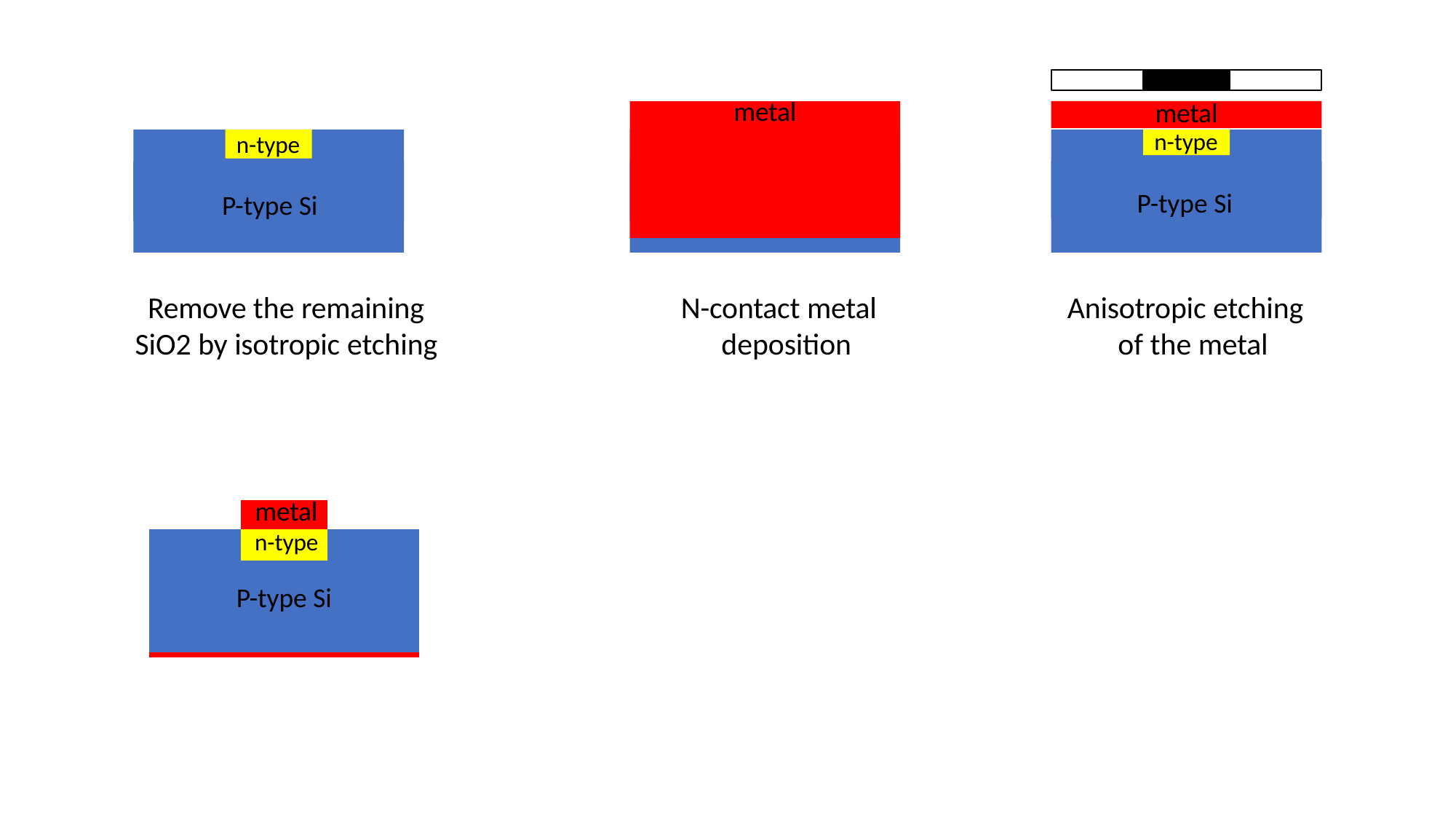

# metal
metal

n-type

n-type

n-type

P-type Si

P-type Si
P-type Si
Remove the remaining  SiO2 by isotropic etching
N-contact metal  deposition
Anisotropic etching  of the metal
|  | metal |  |
| --- | --- | --- |
|  | n-type |  |
| P-type Si |  |  |